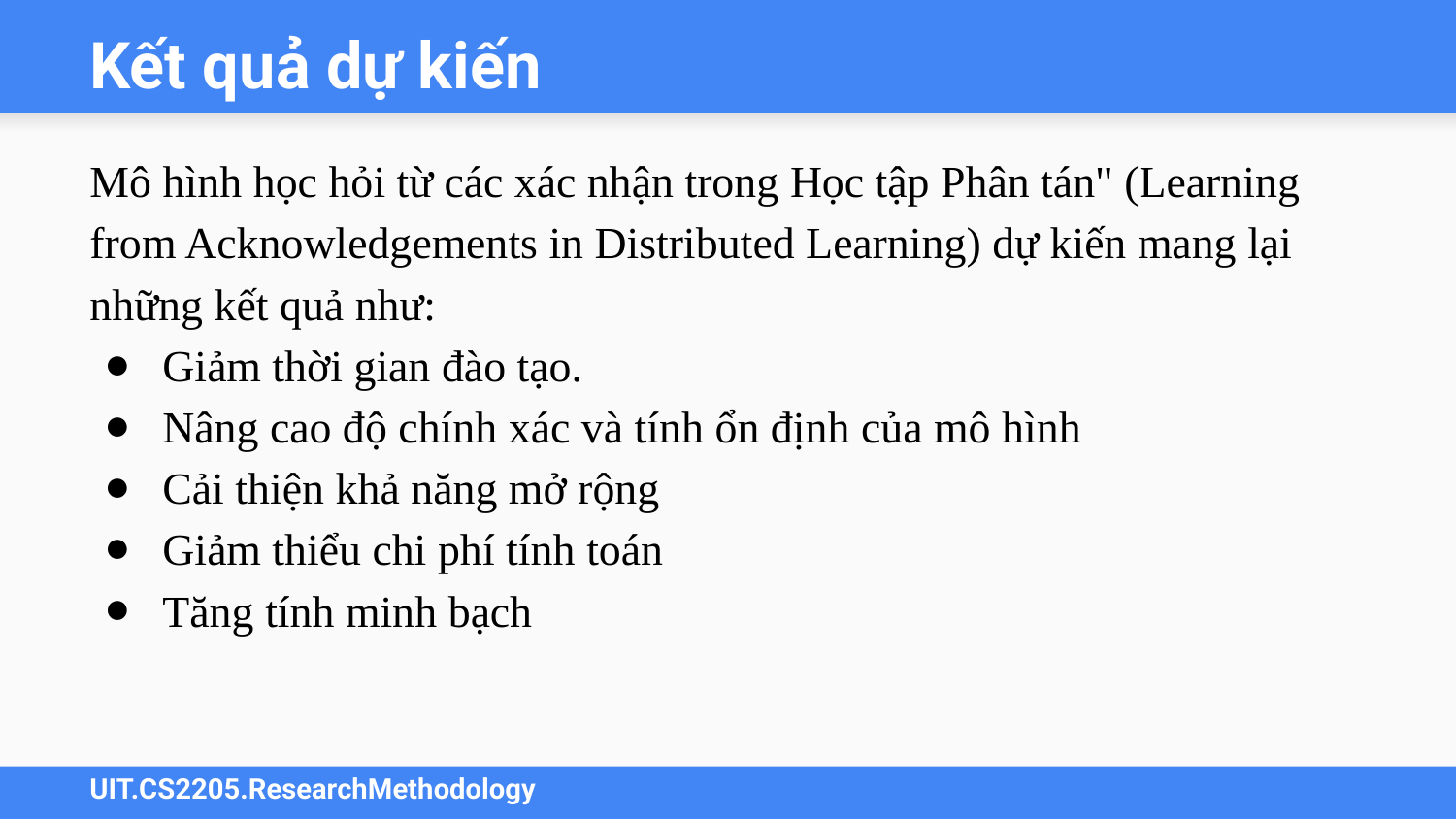

# Kết quả dự kiến
Mô hình học hỏi từ các xác nhận trong Học tập Phân tán" (Learning from Acknowledgements in Distributed Learning) dự kiến mang lại những kết quả như:
Giảm thời gian đào tạo.
Nâng cao độ chính xác và tính ổn định của mô hình
Cải thiện khả năng mở rộng
Giảm thiểu chi phí tính toán
Tăng tính minh bạch